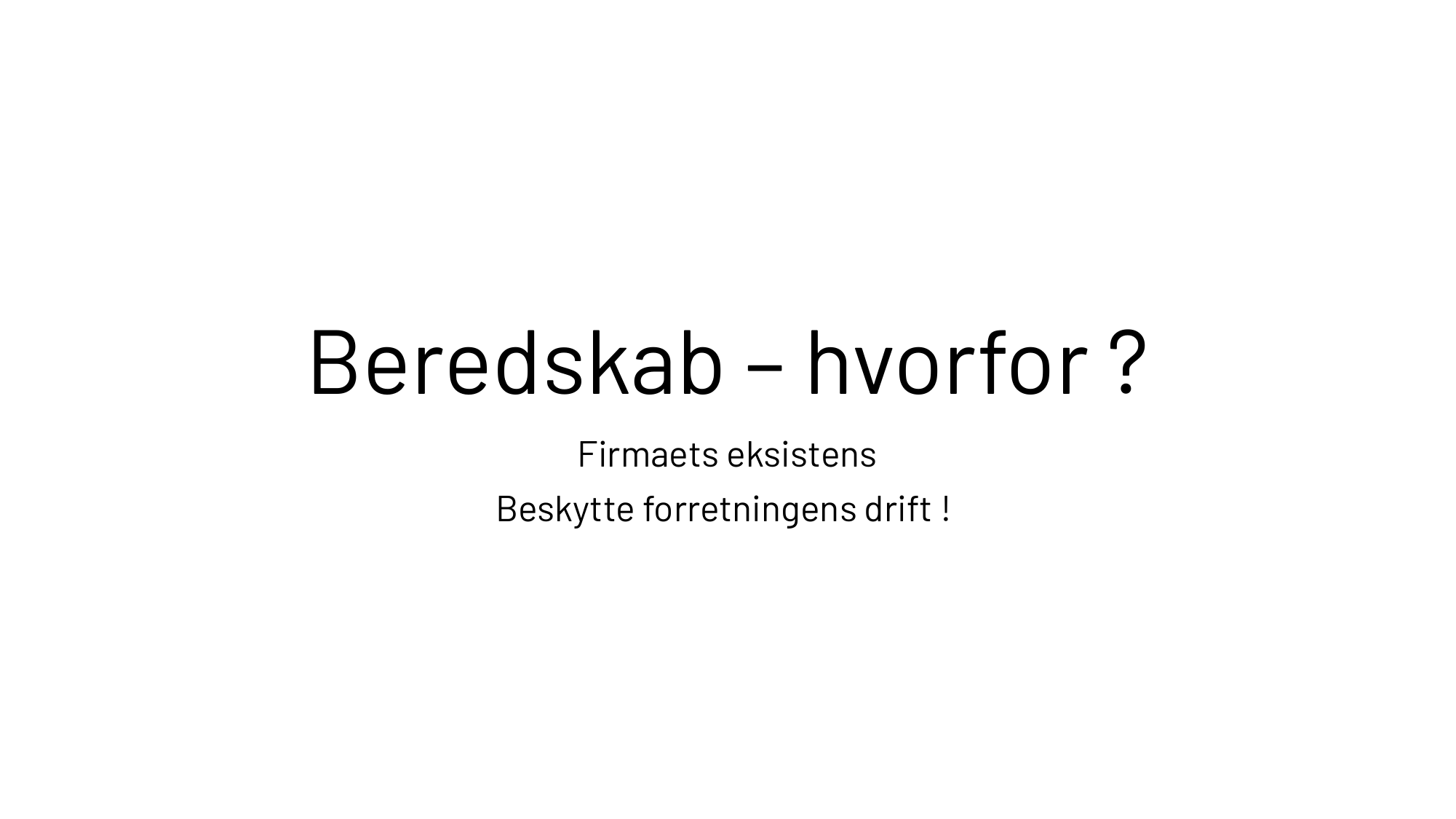

# Beredskab – hvorfor ?
Firmaets eksistens
Beskytte forretningens drift !